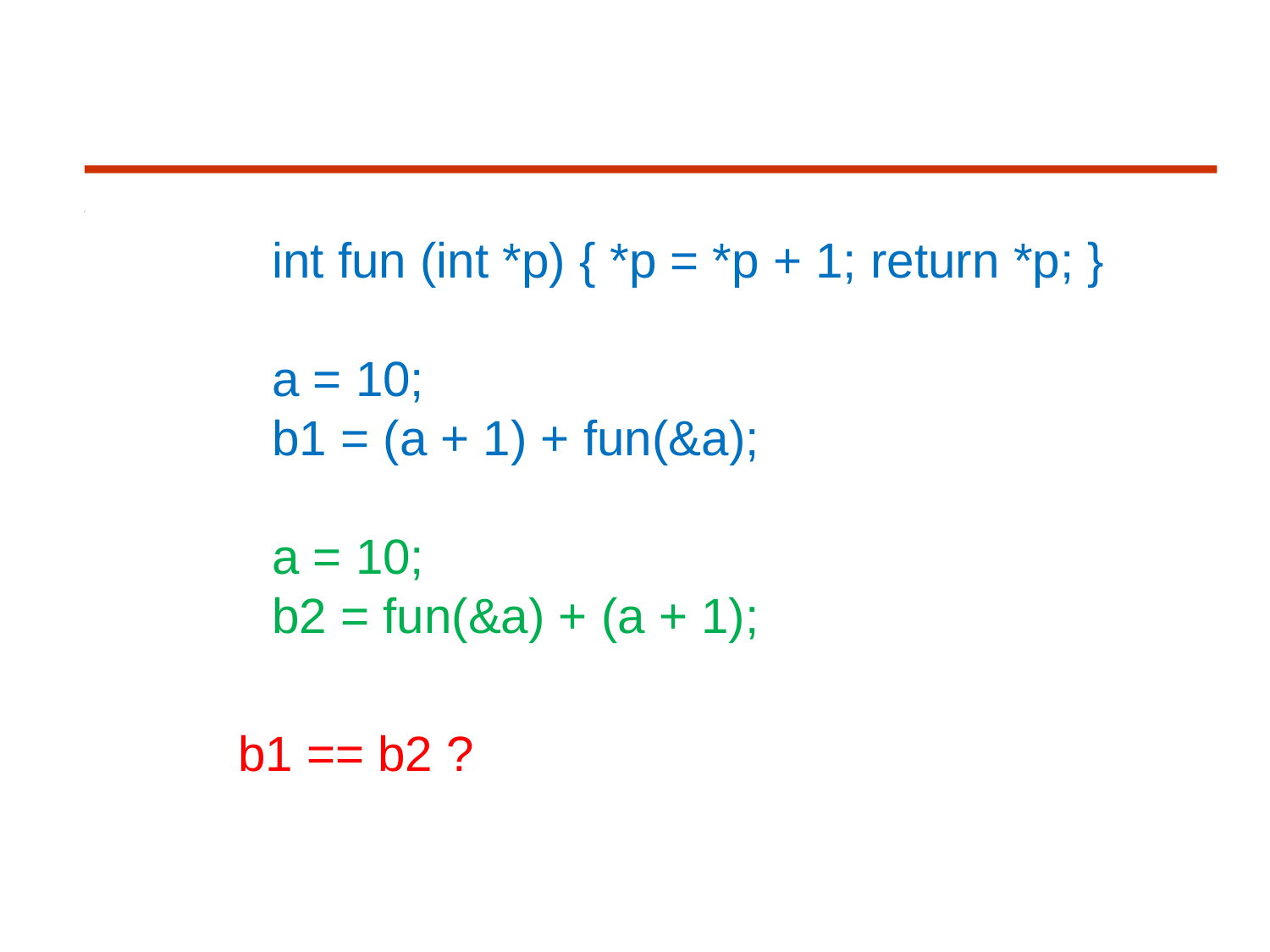

int fun (int *p) { *p = *p + 1; return *p; }

		a = 10;
		b1 = (a + 1) + fun(&a);

		a = 10;
		b2 = fun(&a) + (a + 1);

	 b1 == b2 ?